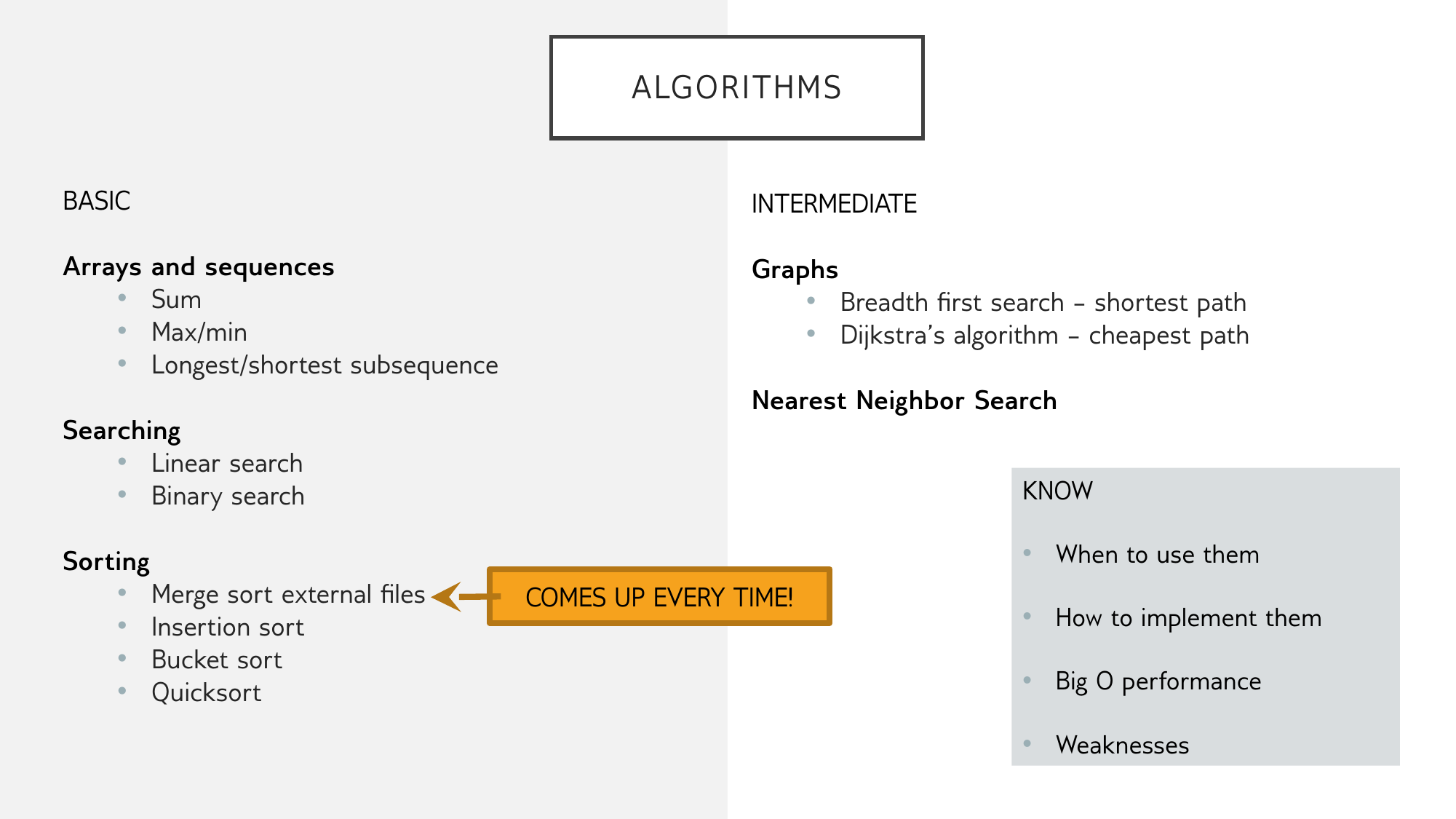

algorithms
BASIC

Arrays and sequences
Sum
Max/min
Longest/shortest subsequence

Searching
Linear search
Binary search

Sorting
Merge sort external files
Insertion sort
Bucket sort
Quicksort
INTERMEDIATE

Graphs
Breadth first search – shortest path
Dijkstra’s algorithm – cheapest path

Nearest Neighbor Search

KNOW

When to use them

How to implement them

Big O performance

Weaknesses

COMES UP EVERY TIME!